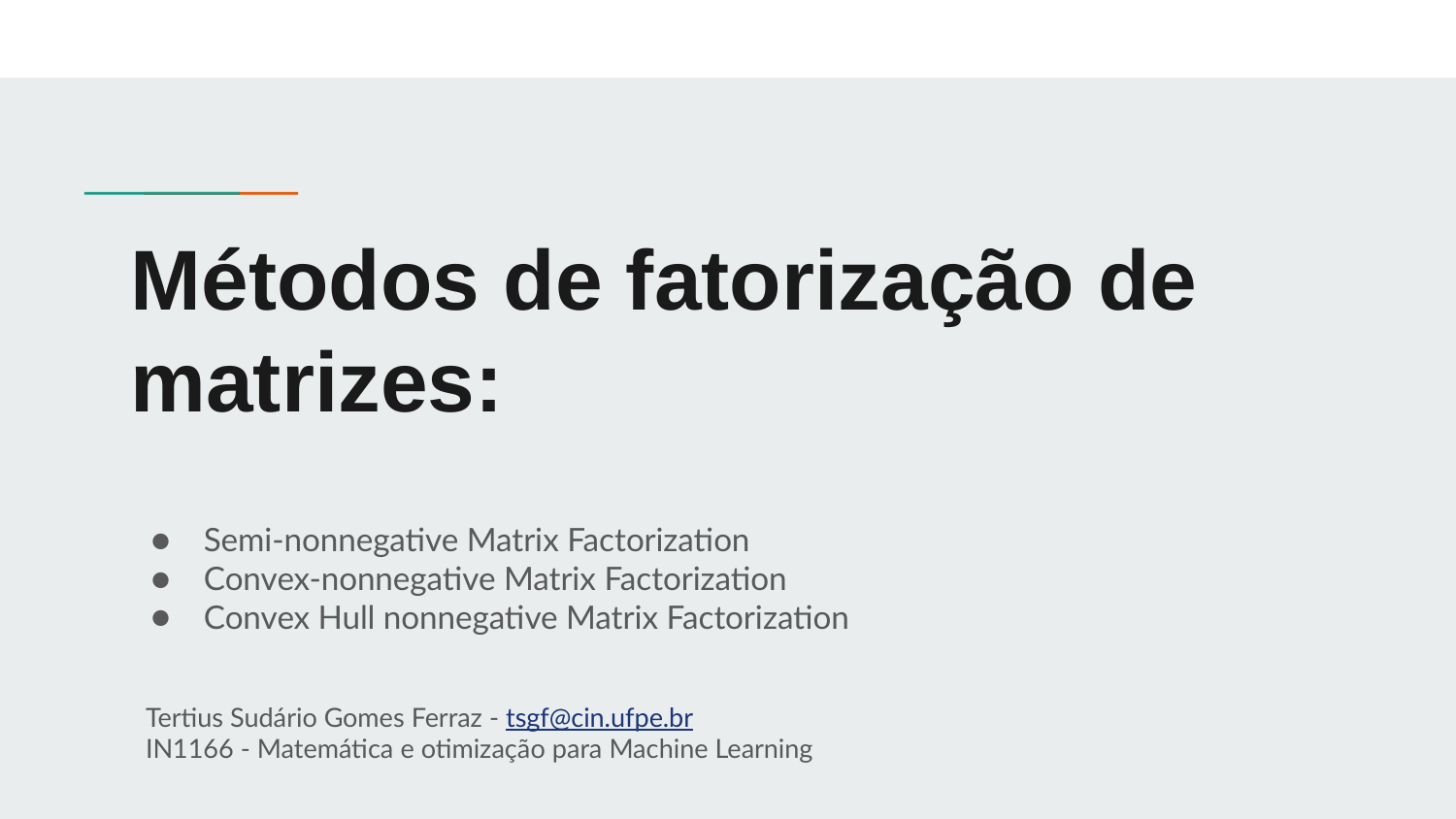

# Métodos de fatorização de matrizes:
Semi-nonnegative Matrix Factorization
Convex-nonnegative Matrix Factorization
Convex Hull nonnegative Matrix Factorization
Tertius Sudário Gomes Ferraz - tsgf@cin.ufpe.br
IN1166 - Matemática e otimização para Machine Learning